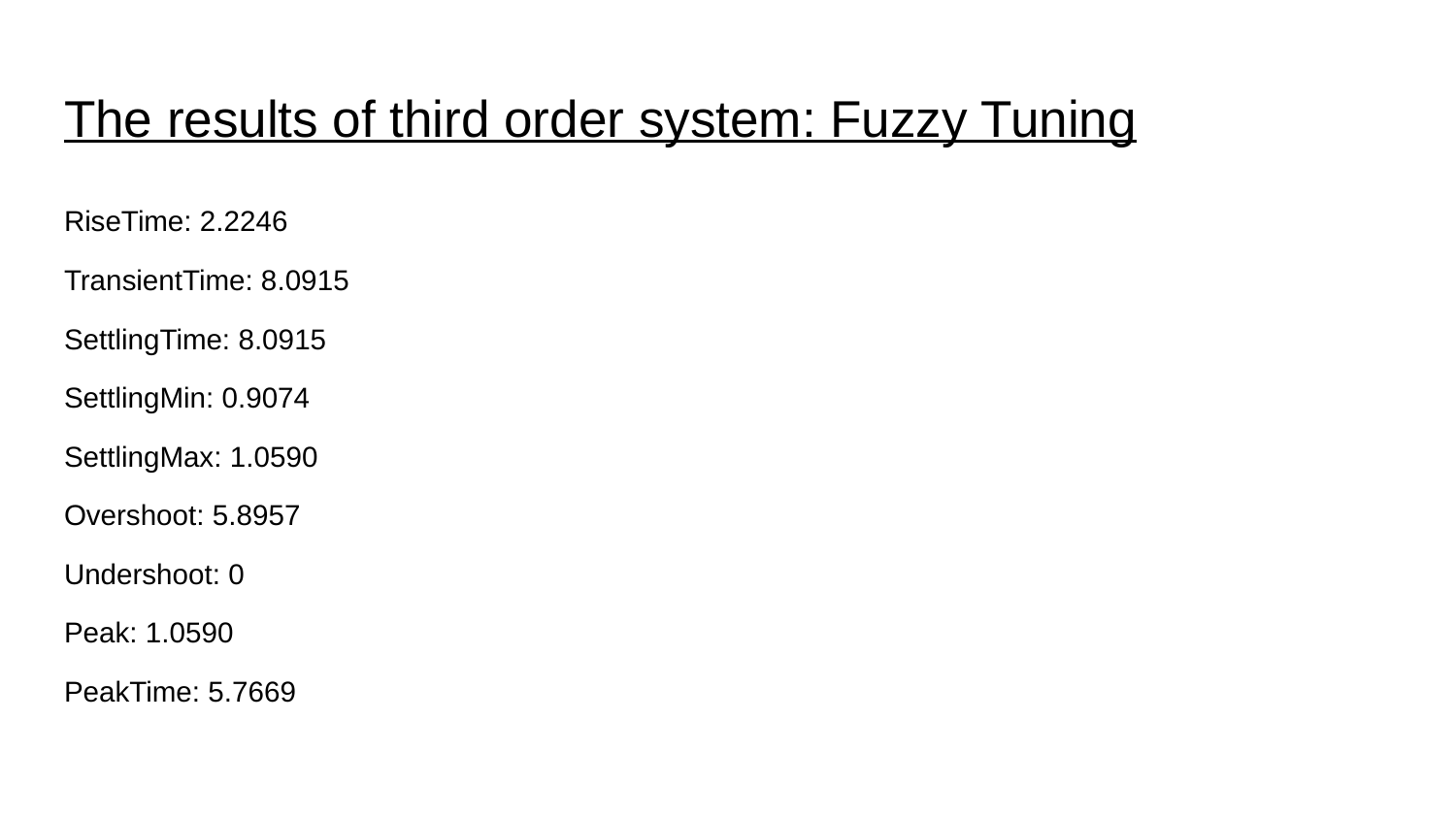

# The results of third order system: Fuzzy Tuning

RiseTime: 2.2246
TransientTime: 8.0915
SettlingTime: 8.0915
SettlingMin: 0.9074
SettlingMax: 1.0590
Overshoot: 5.8957
Undershoot: 0
Peak: 1.0590
PeakTime: 5.7669